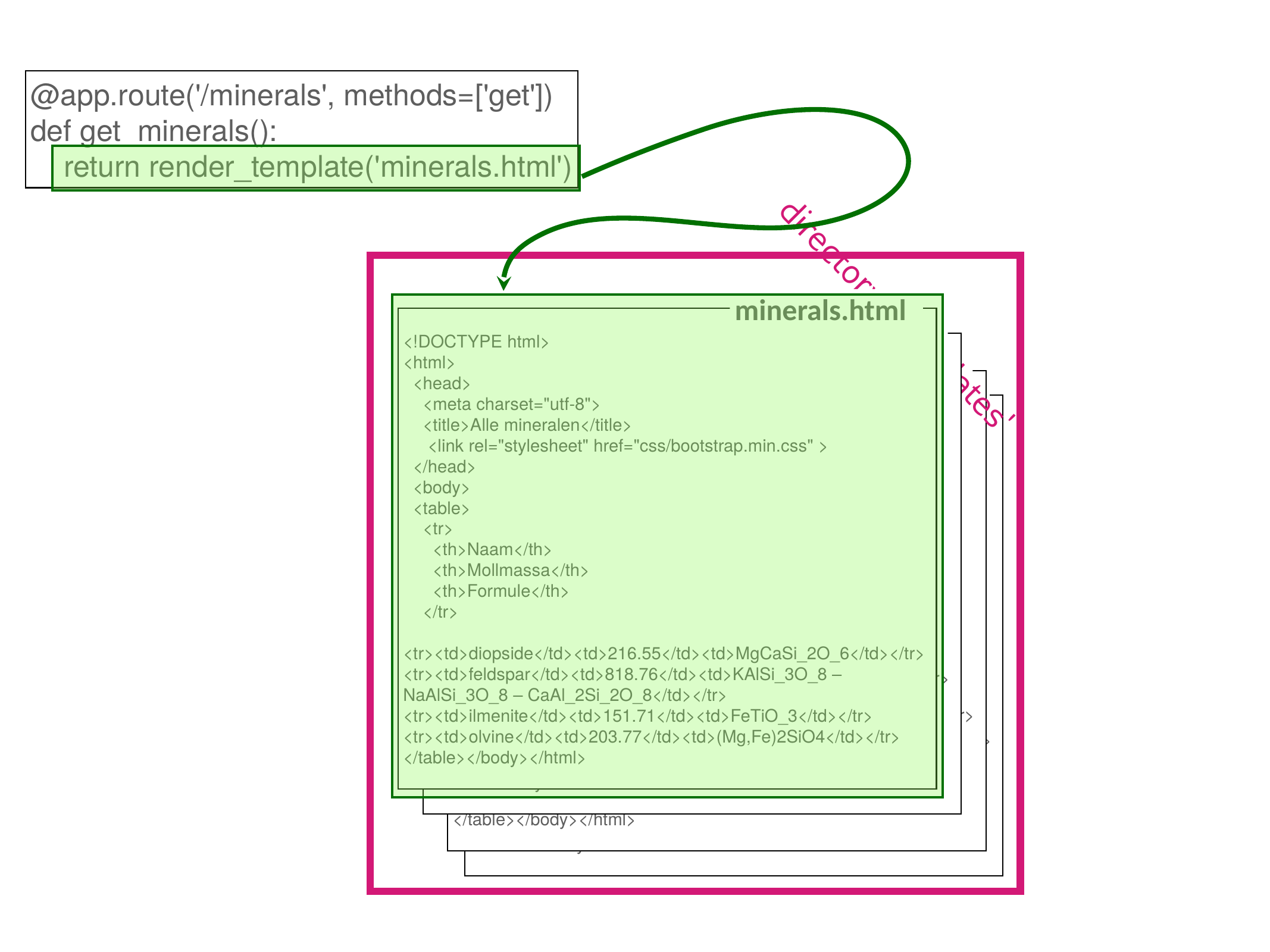

@app.route('/minerals', methods=['get'])
def get_minerals():
    return render_template('minerals.html')

directory 'templates'

minerals.html
<!DOCTYPE html>
<html>
  <head>
    <meta charset="utf-8">
    <title>Alle mineralen</title>
     <link rel="stylesheet" href="css/bootstrap.min.css" >
  </head>
  <body>
  <table>
    <tr>
      <th>Naam</th>
      <th>Mollmassa</th>
      <th>Formule</th>
    </tr>
    <tr><td>diopside</td><td>216.55</td><td>MgCaSi_2O_6</td></tr>
<tr><td>feldspar</td><td>818.76</td><td>KAlSi_3O_8 – NaAlSi_3O_8 – CaAl_2Si_2O_8</td></tr>
<tr><td>ilmenite</td><td>151.71</td><td>FeTiO_3</td></tr>
<tr><td>olvine</td><td>203.77</td><td>(Mg,Fe)2SiO4</td></tr>
</table></body></html>

minerals.html
<!DOCTYPE html>
<html>
  <head>
    <meta charset="utf-8">
    <title>Alle mineralen</title>
     <link rel="stylesheet" href="css/bootstrap.min.css" >
  </head>
  <body>
  <table>
    <tr>
      <th>Naam</th>
      <th>Mollmassa</th>
      <th>Formule</th>
    </tr>
    <tr><td>diopside</td><td>216.55</td><td>MgCaSi_2O_6</td></tr>
<tr><td>feldspar</td><td>818.76</td><td>KAlSi_3O_8 – NaAlSi_3O_8 – CaAl_2Si_2O_8</td></tr>
<tr><td>ilmenite</td><td>151.71</td><td>FeTiO_3</td></tr>
<tr><td>olvine</td><td>203.77</td><td>(Mg,Fe)2SiO4</td></tr>
</table></body></html>
minerals.html
<!DOCTYPE html>
<html>
  <head>
    <meta charset="utf-8">
    <title>Alle mineralen</title>
     <link rel="stylesheet" href="css/bootstrap.min.css" >
  </head>
  <body>
  <table>
    <tr>
      <th>Naam</th>
      <th>Mollmassa</th>
      <th>Formule</th>
    </tr>
    <tr><td>diopside</td><td>216.55</td><td>MgCaSi_2O_6</td></tr>
<tr><td>feldspar</td><td>818.76</td><td>KAlSi_3O_8 – NaAlSi_3O_8 – CaAl_2Si_2O_8</td></tr>
<tr><td>ilmenite</td><td>151.71</td><td>FeTiO_3</td></tr>
<tr><td>olvine</td><td>203.77</td><td>(Mg,Fe)2SiO4</td></tr>
</table></body></html>
minerals.html
<!DOCTYPE html>
<html>
  <head>
    <meta charset="utf-8">
    <title>Alle mineralen</title>
     <link rel="stylesheet" href="css/bootstrap.min.css" >
  </head>
  <body>
  <table>
    <tr>
      <th>Naam</th>
      <th>Mollmassa</th>
      <th>Formule</th>
    </tr>
    <tr><td>diopside</td><td>216.55</td><td>MgCaSi_2O_6</td></tr>
<tr><td>feldspar</td><td>818.76</td><td>KAlSi_3O_8 – NaAlSi_3O_8 – CaAl_2Si_2O_8</td></tr>
<tr><td>ilmenite</td><td>151.71</td><td>FeTiO_3</td></tr>
<tr><td>olvine</td><td>203.77</td><td>(Mg,Fe)2SiO4</td></tr>
</table></body></html>